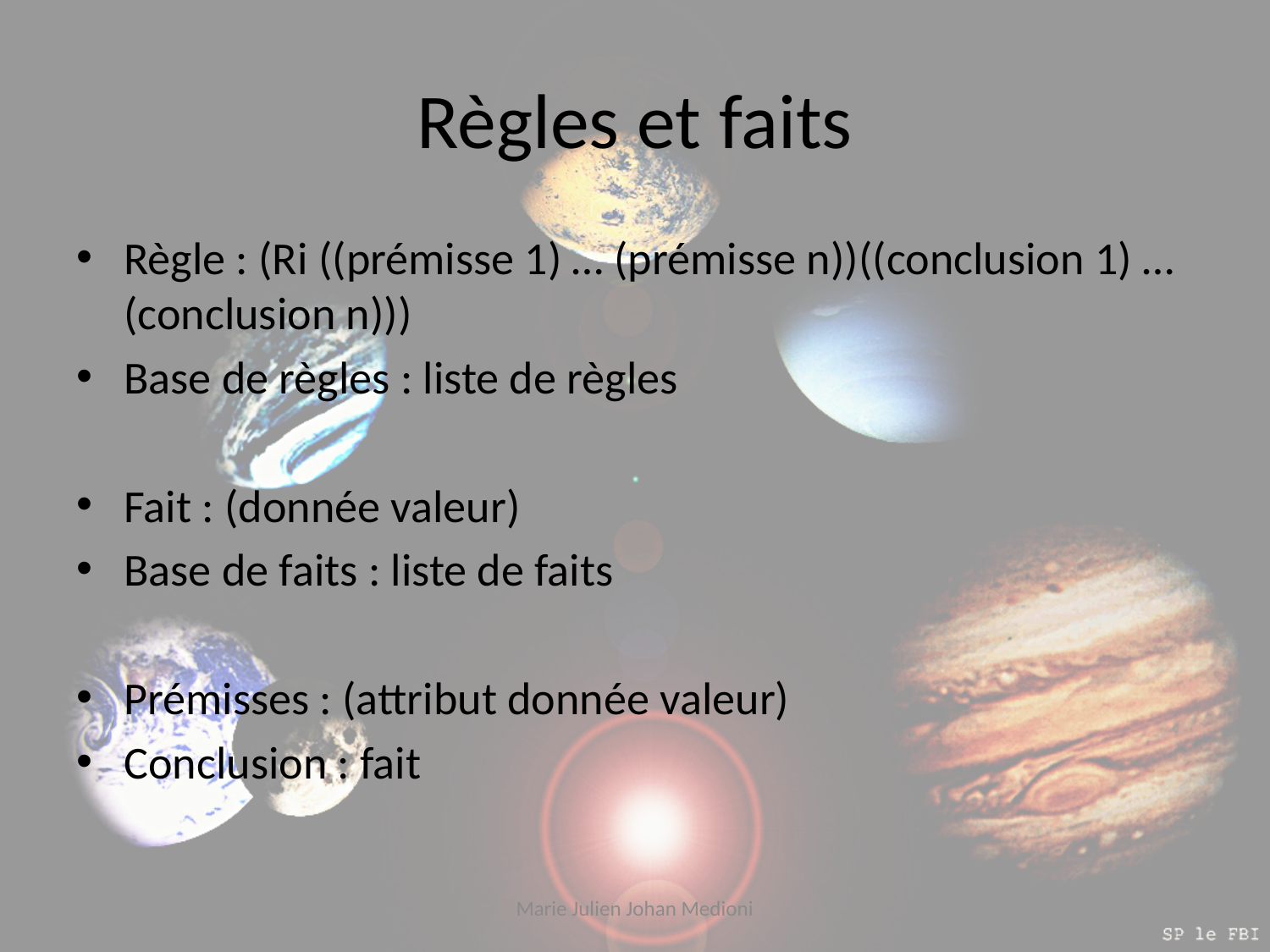

# Règles et faits
Règle : (Ri ((prémisse 1) … (prémisse n))((conclusion 1) … (conclusion n)))
Base de règles : liste de règles

Fait : (donnée valeur)
Base de faits : liste de faits

Prémisses : (attribut donnée valeur)
Conclusion : fait
Marie Julien Johan Medioni